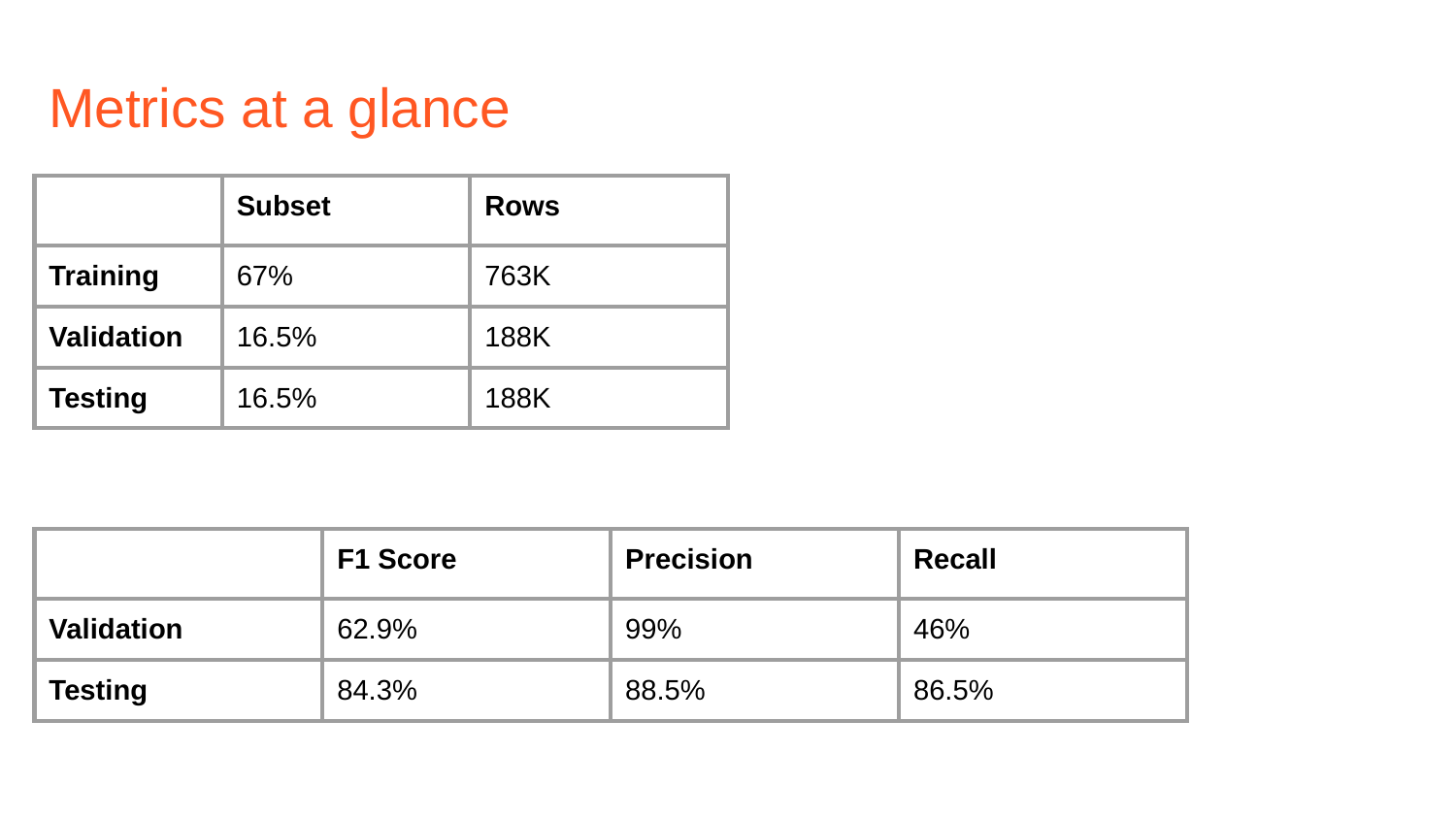

# Metrics at a glance
|  | Subset | Rows |
| --- | --- | --- |
| Training | 67% | 763K |
| Validation | 16.5% | 188K |
| Testing | 16.5% | 188K |
|  | F1 Score | Precision | Recall |
| --- | --- | --- | --- |
| Validation | 62.9% | 99% | 46% |
| Testing | 84.3% | 88.5% | 86.5% |